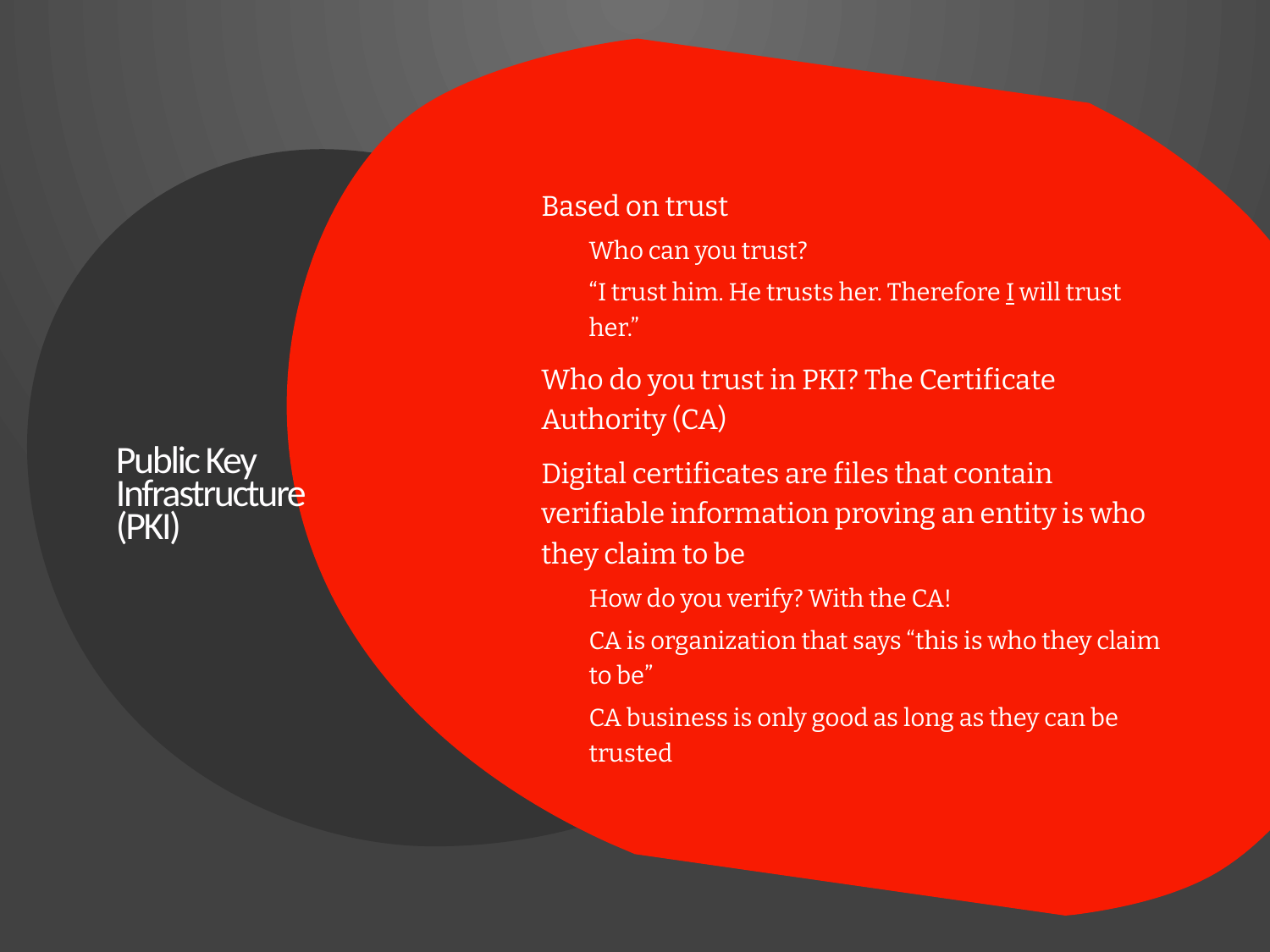

Based on trust
Who can you trust?
“I trust him. He trusts her. Therefore I will trust her.”
Who do you trust in PKI? The Certificate Authority (CA)
Digital certificates are files that contain verifiable information proving an entity is who they claim to be
How do you verify? With the CA!
CA is organization that says “this is who they claim to be”
CA business is only good as long as they can be trusted
# Public Key Infrastructure (PKI)